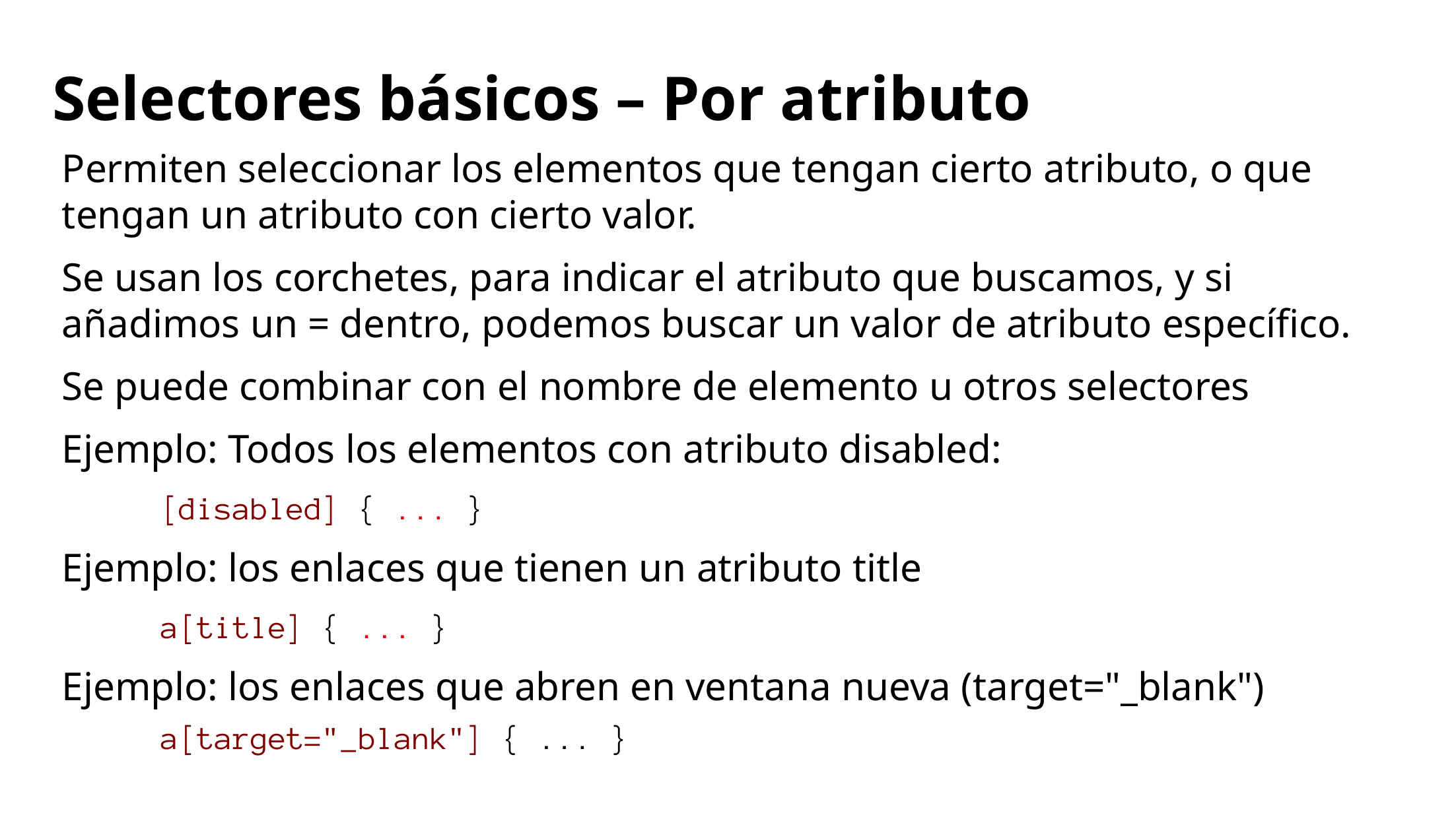

# Selectores básicos – Por atributo
Permiten seleccionar los elementos que tengan cierto atributo, o que tengan un atributo con cierto valor.
Se usan los corchetes, para indicar el atributo que buscamos, y si añadimos un = dentro, podemos buscar un valor de atributo específico.
Se puede combinar con el nombre de elemento u otros selectores
Ejemplo: Todos los elementos con atributo disabled:
	[disabled] { ... }
Ejemplo: los enlaces que tienen un atributo title
	a[title] { ... }
Ejemplo: los enlaces que abren en ventana nueva (target="_blank")
	a[target="_blank"] { ... }